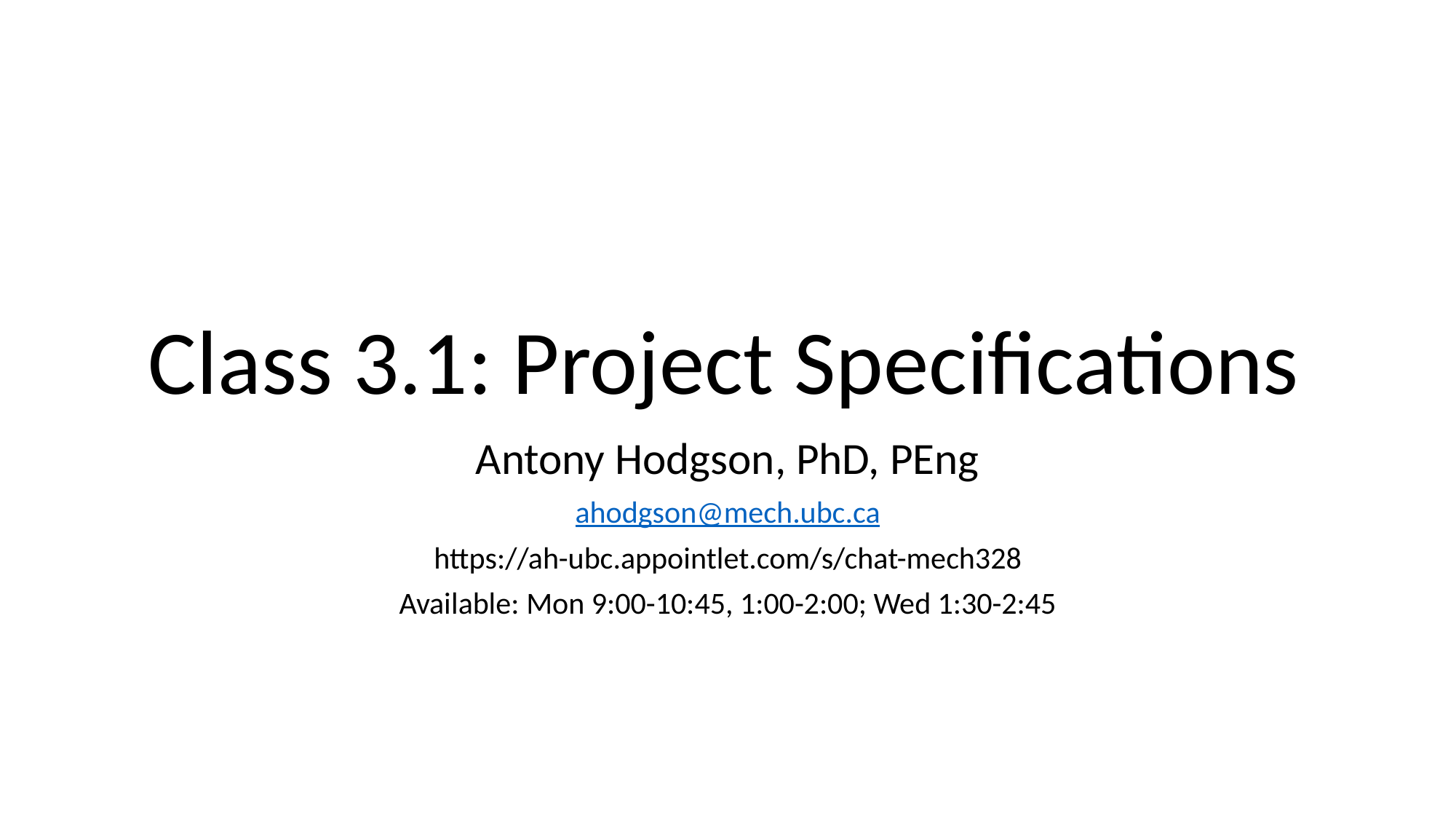

# Class 3.1: Project Specifications
Antony Hodgson, PhD, PEng
ahodgson@mech.ubc.ca
https://ah-ubc.appointlet.com/s/chat-mech328
Available: Mon 9:00-10:45, 1:00-2:00; Wed 1:30-2:45